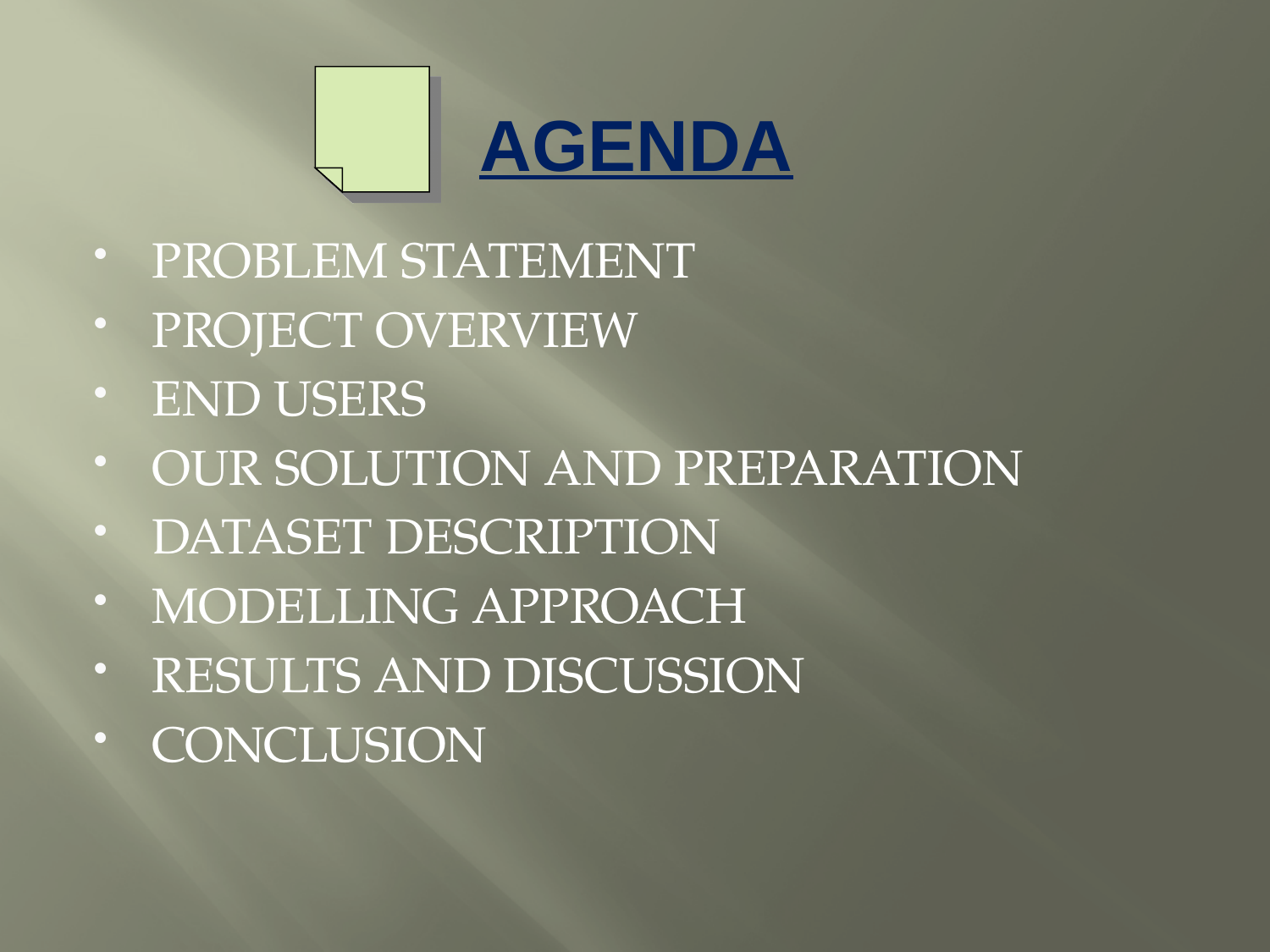

# AGENDA

PROBLEM STATEMENT
PROJECT OVERVIEW
END USERS
OUR SOLUTION AND PREPARATION
DATASET DESCRIPTION
MODELLING APPROACH
RESULTS AND DISCUSSION
CONCLUSION